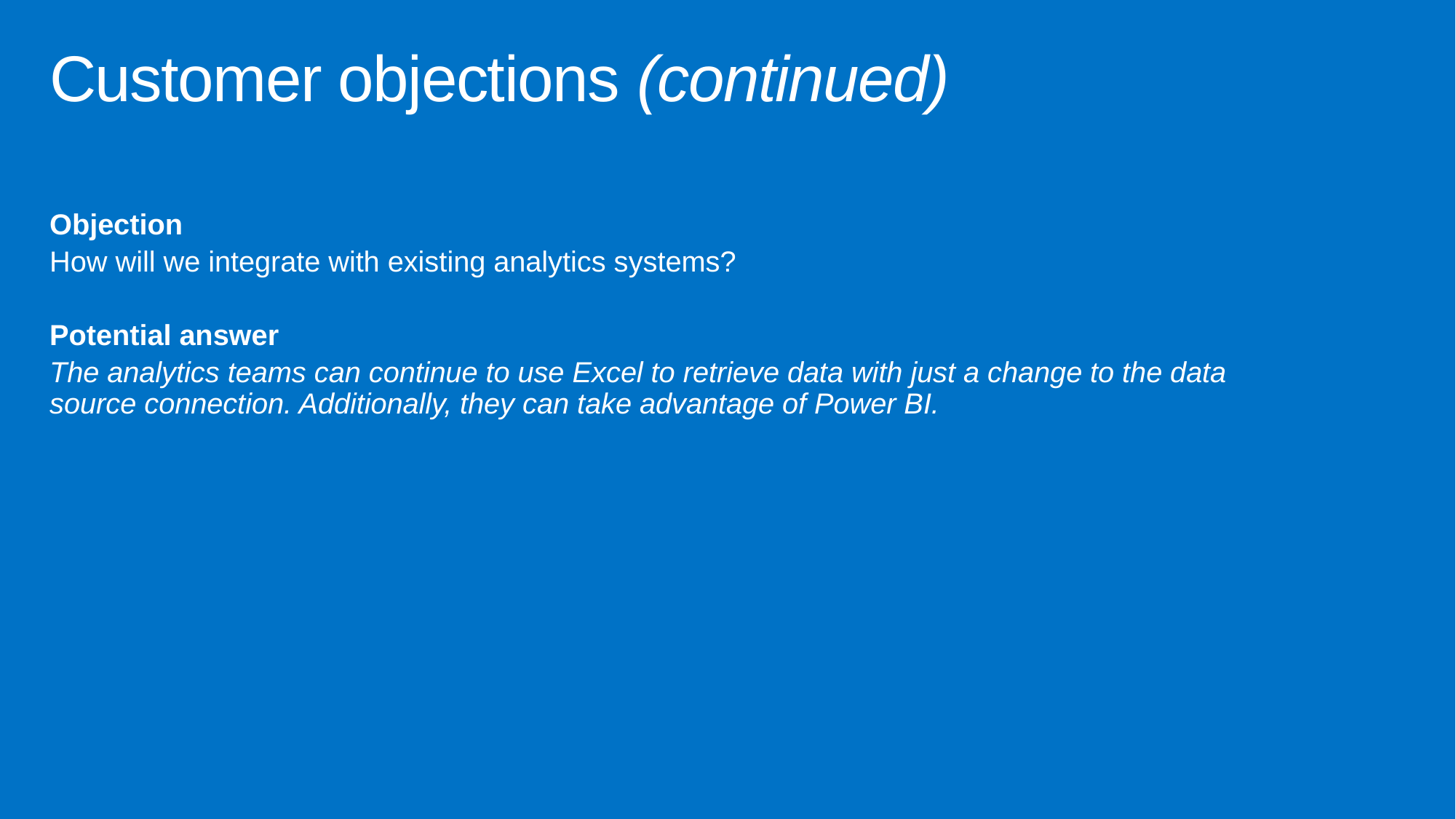

# Customer objections (continued)
Objection
How will we integrate with existing analytics systems?

Potential answer
The analytics teams can continue to use Excel to retrieve data with just a change to the data source connection. Additionally, they can take advantage of Power BI.